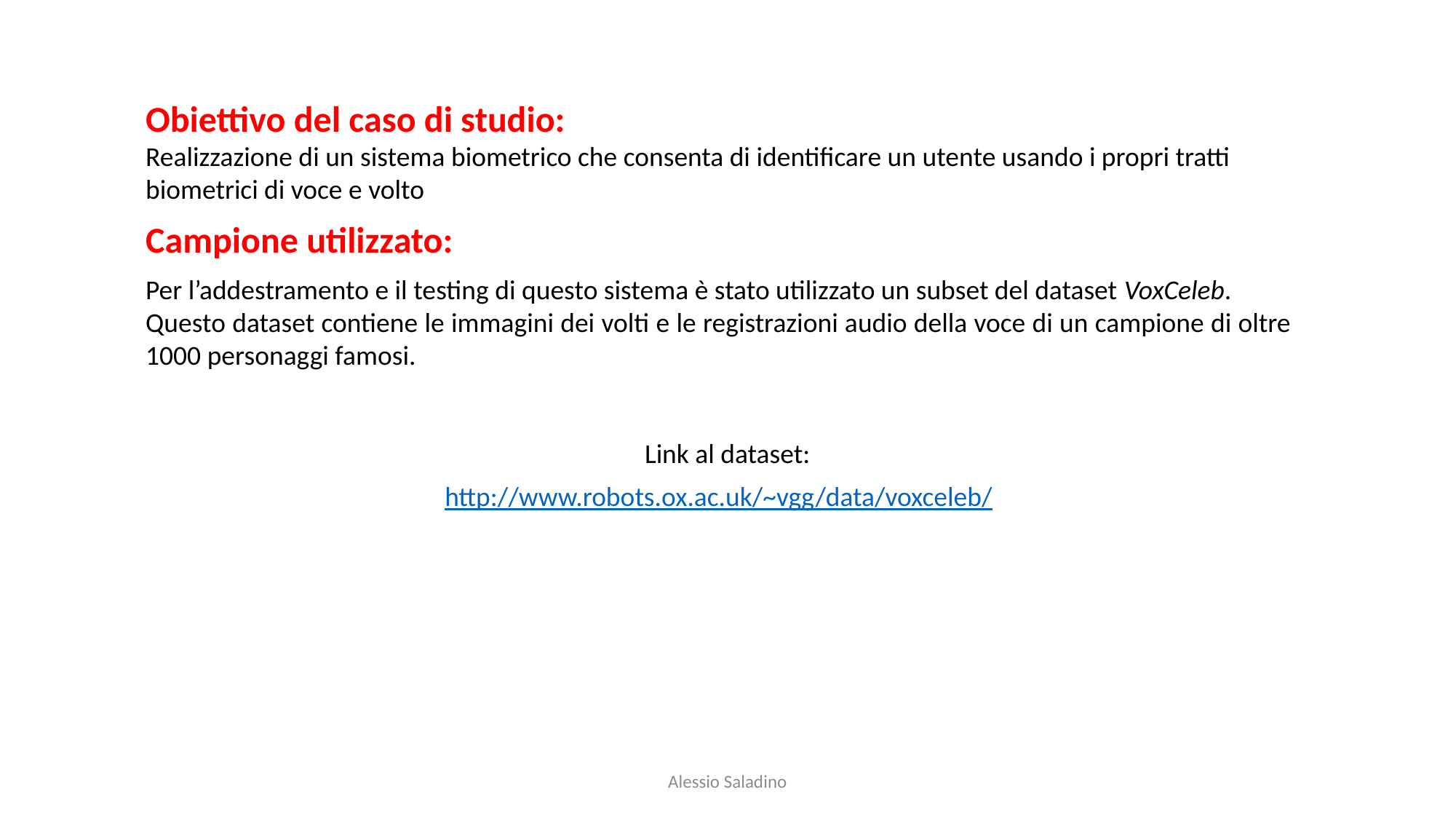

Obiettivo del caso di studio:
Realizzazione di un sistema biometrico che consenta di identificare un utente usando i propri tratti biometrici di voce e volto
Campione utilizzato:
Per l’addestramento e il testing di questo sistema è stato utilizzato un subset del dataset VoxCeleb.
Questo dataset contiene le immagini dei volti e le registrazioni audio della voce di un campione di oltre 1000 personaggi famosi.
Link al dataset:
http://www.robots.ox.ac.uk/~vgg/data/voxceleb/
Alessio Saladino